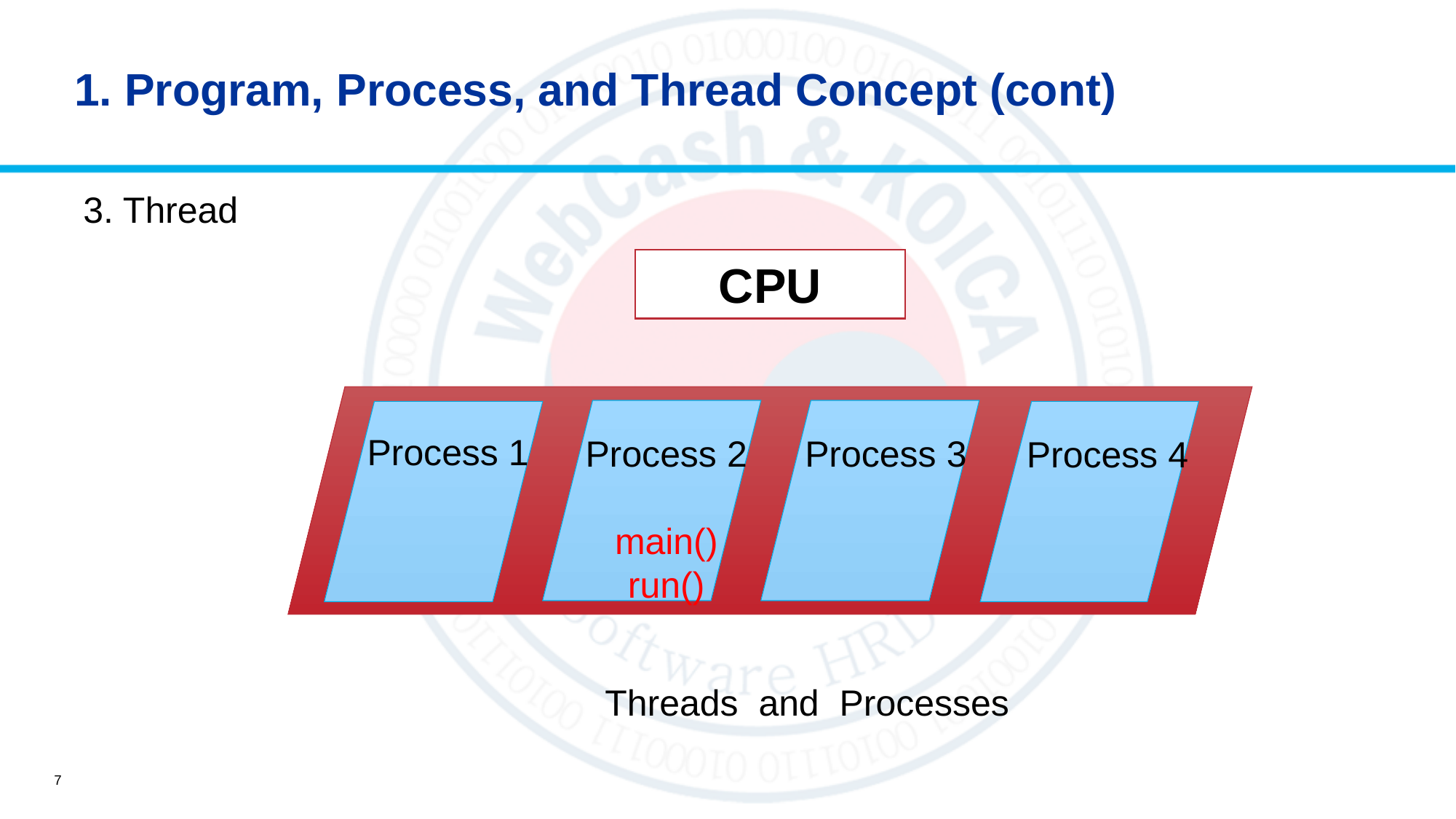

# 1. Program, Process, and Thread Concept (cont)
3. Thread

CPU

Process 1

Process 2

main()
run()
Process 3

Process 4

Threads  and  Processes
7